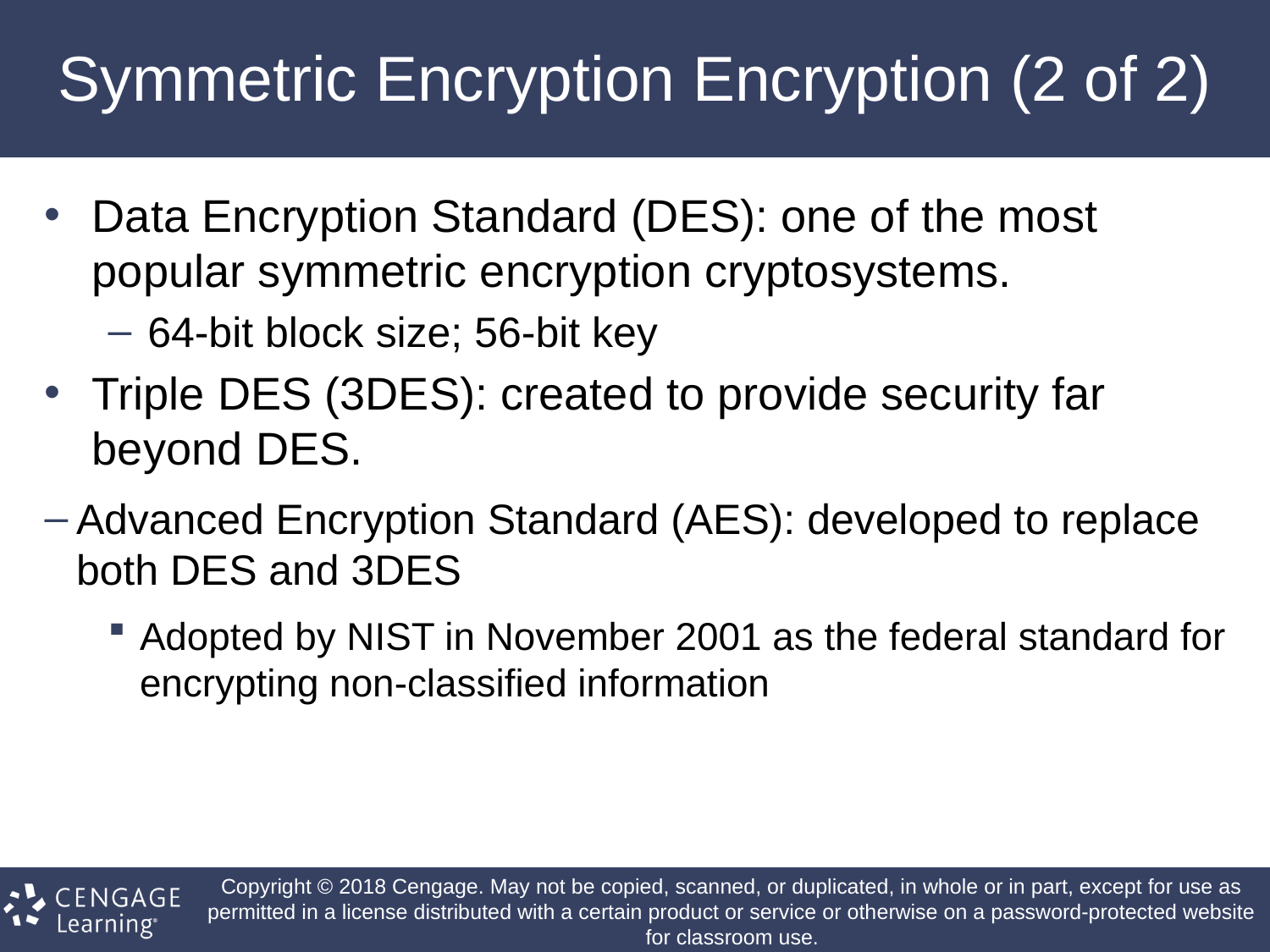

# Symmetric Encryption Encryption (2 of 2)
Data Encryption Standard (DES): one of the most popular symmetric encryption cryptosystems.
64-bit block size; 56-bit key
Triple DES (3DES): created to provide security far beyond DES.
Advanced Encryption Standard (AES): developed to replace both DES and 3DES
Adopted by NIST in November 2001 as the federal standard for encrypting non-classified information